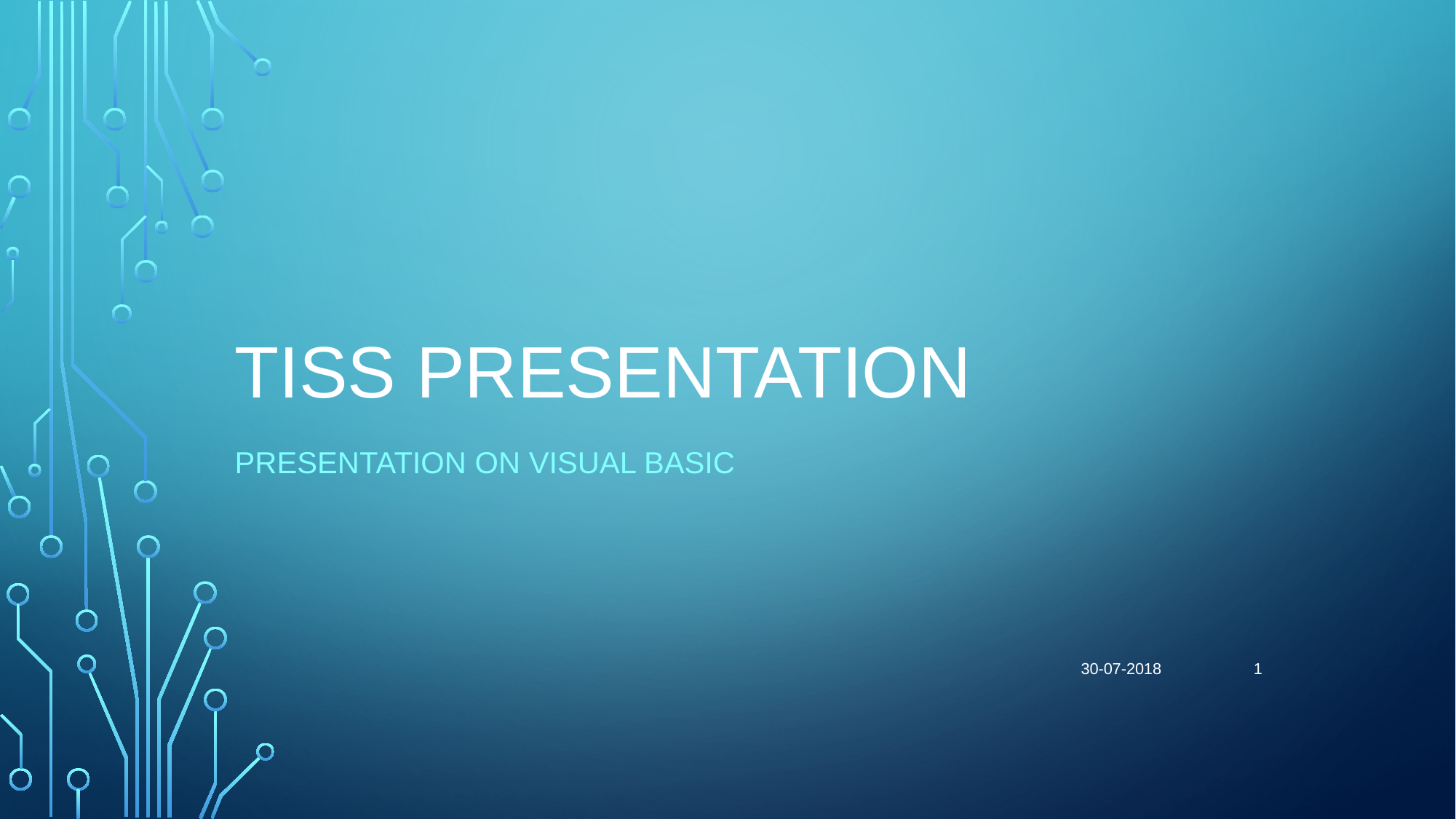

# TISS Presentation
Presentation on Visual Basic
1
30-07-2018